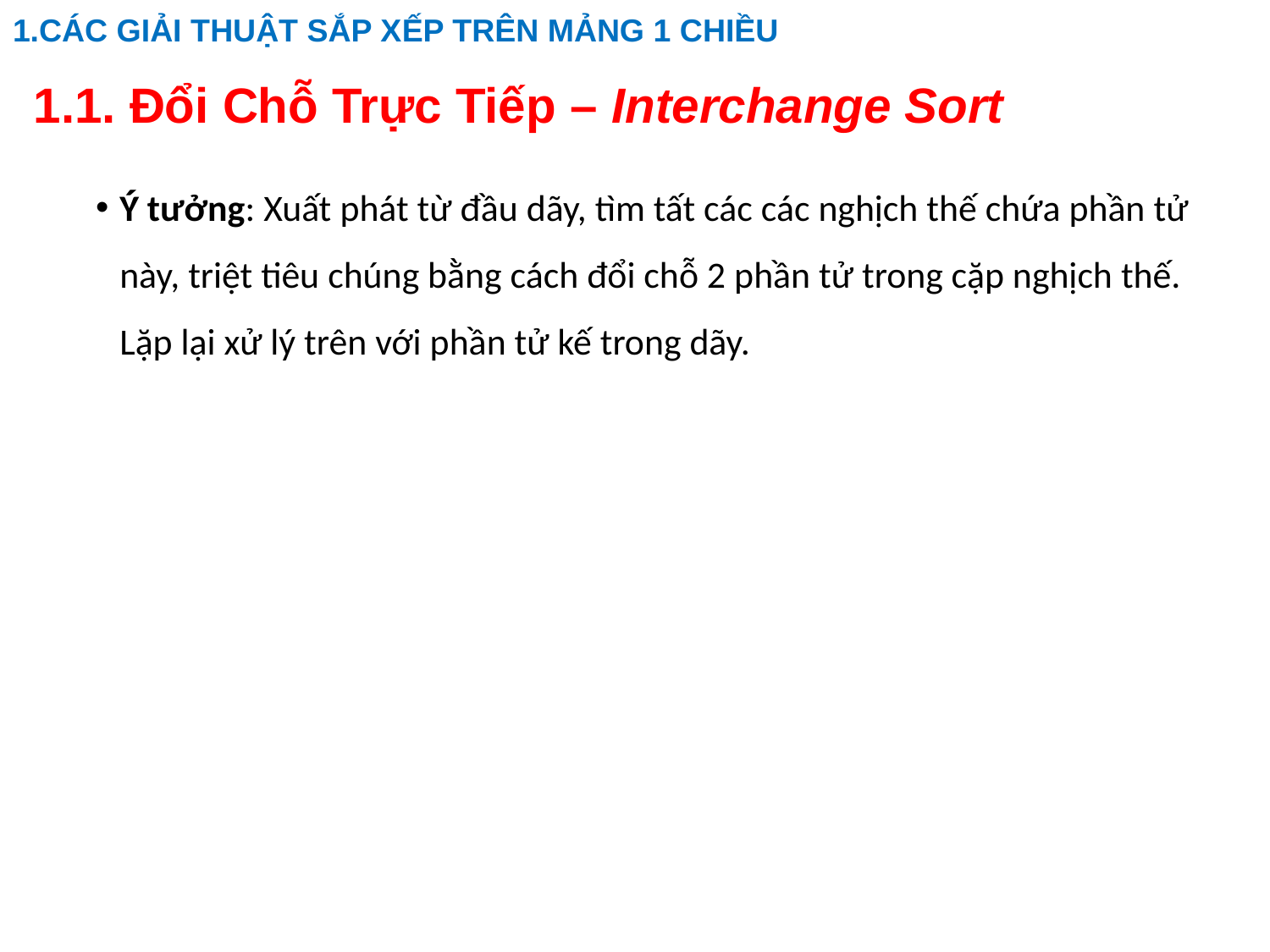

# 1.CÁC GIẢI THUẬT SẮP XẾP TRÊN MẢNG 1 CHIỀU
1.1. Đổi Chỗ Trực Tiếp – Interchange Sort
Ý tưởng: Xuất phát từ đầu dãy, tìm tất các các nghịch thế chứa phần tử này, triệt tiêu chúng bằng cách đổi chỗ 2 phần tử trong cặp nghịch thế. Lặp lại xử lý trên với phần tử kế trong dãy.